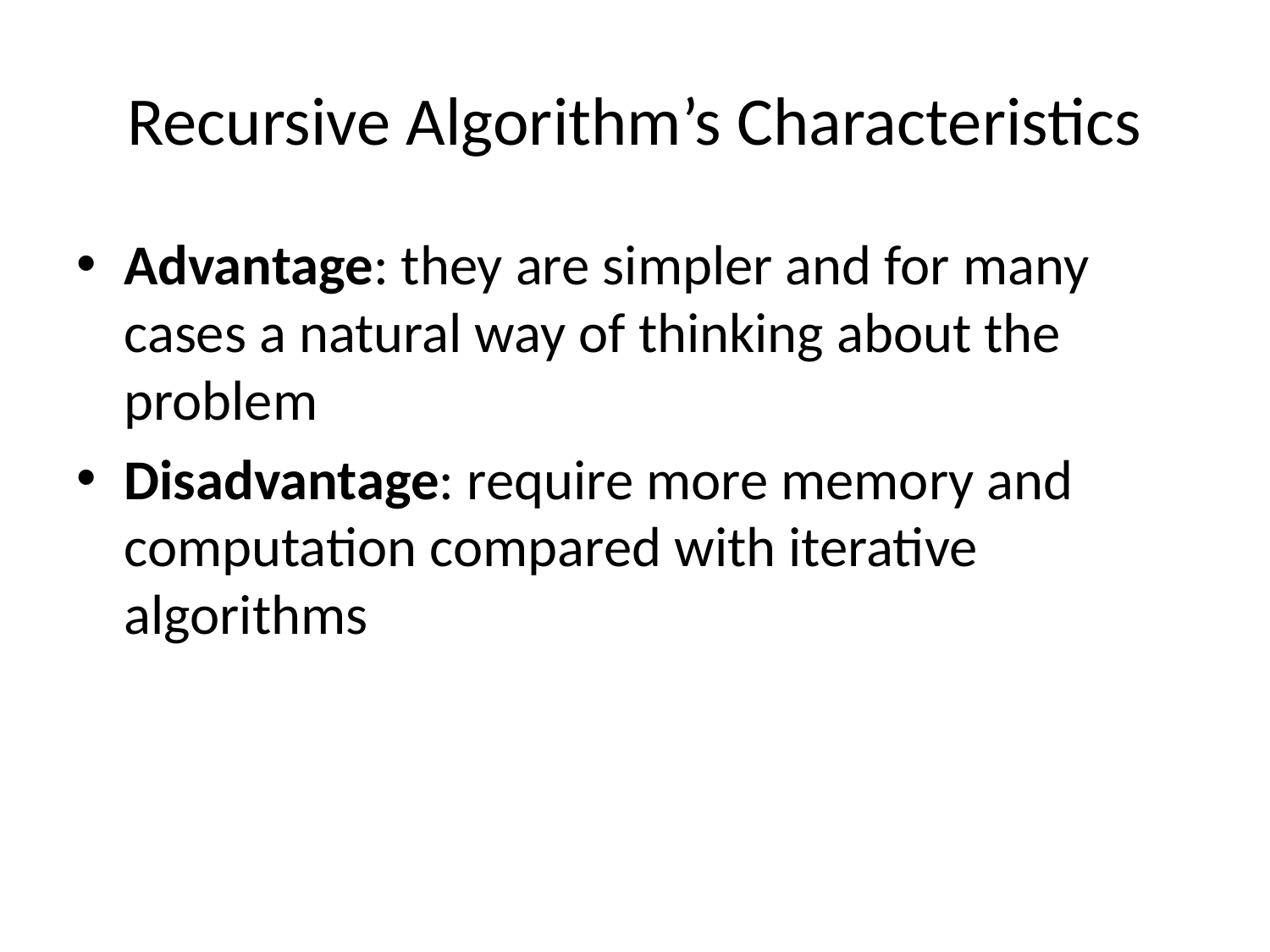

# Recursive Algorithm’s Characteristics
Advantage: they are simpler and for many cases a natural way of thinking about the problem
Disadvantage: require more memory and computation compared with iterative algorithms